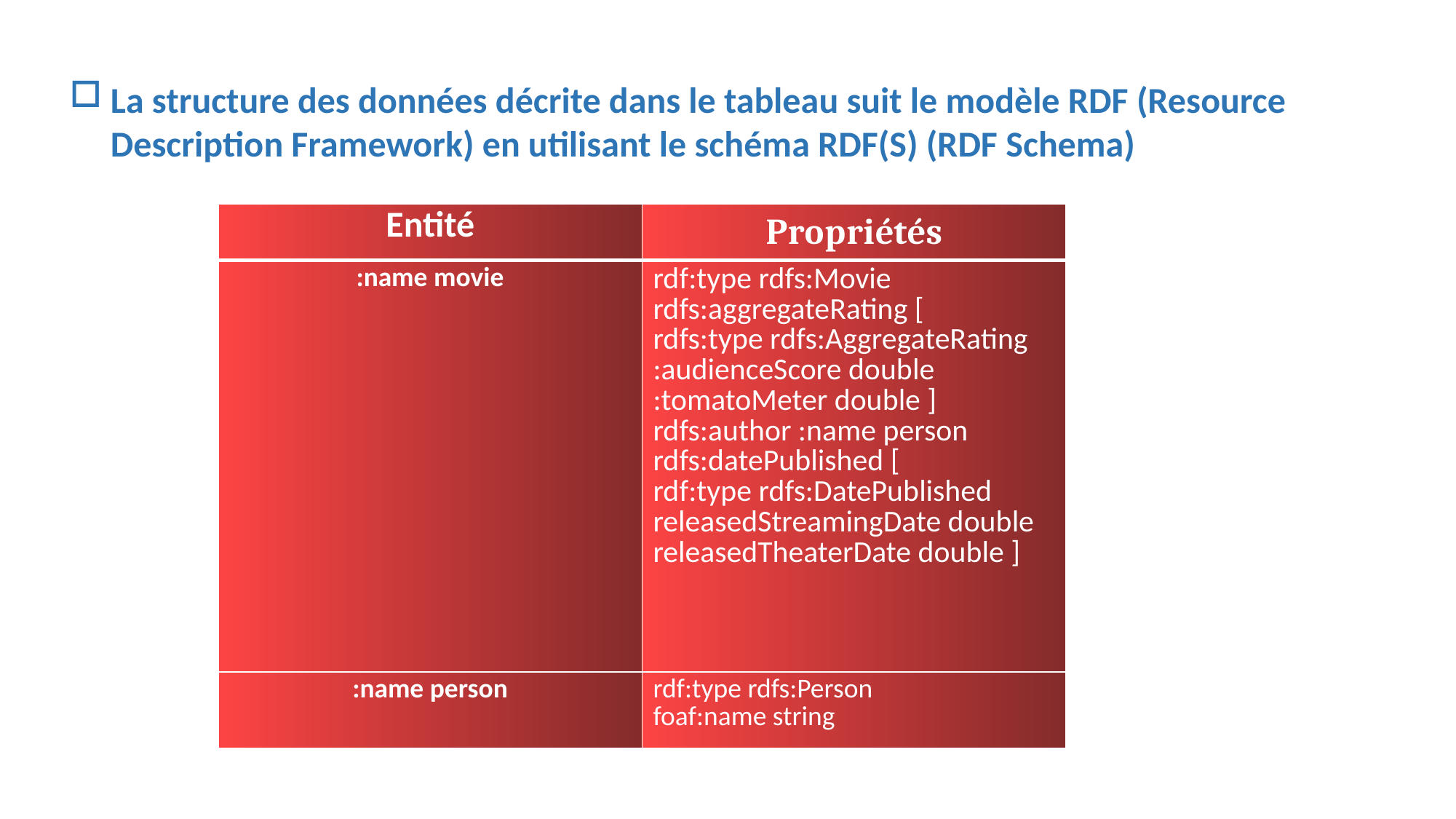

La structure des données décrite dans le tableau suit le modèle RDF (Resource Description Framework) en utilisant le schéma RDF(S) (RDF Schema)
| Entité | Propriétés |
| --- | --- |
| :name movie | rdf:type rdfs:Movie rdfs:aggregateRating [ rdfs:type rdfs:AggregateRating :audienceScore double :tomatoMeter double ] rdfs:author :name person rdfs:datePublished [ rdf:type rdfs:DatePublished releasedStreamingDate double releasedTheaterDate double ] |
| :name person | rdf:type rdfs:Person foaf:name string |